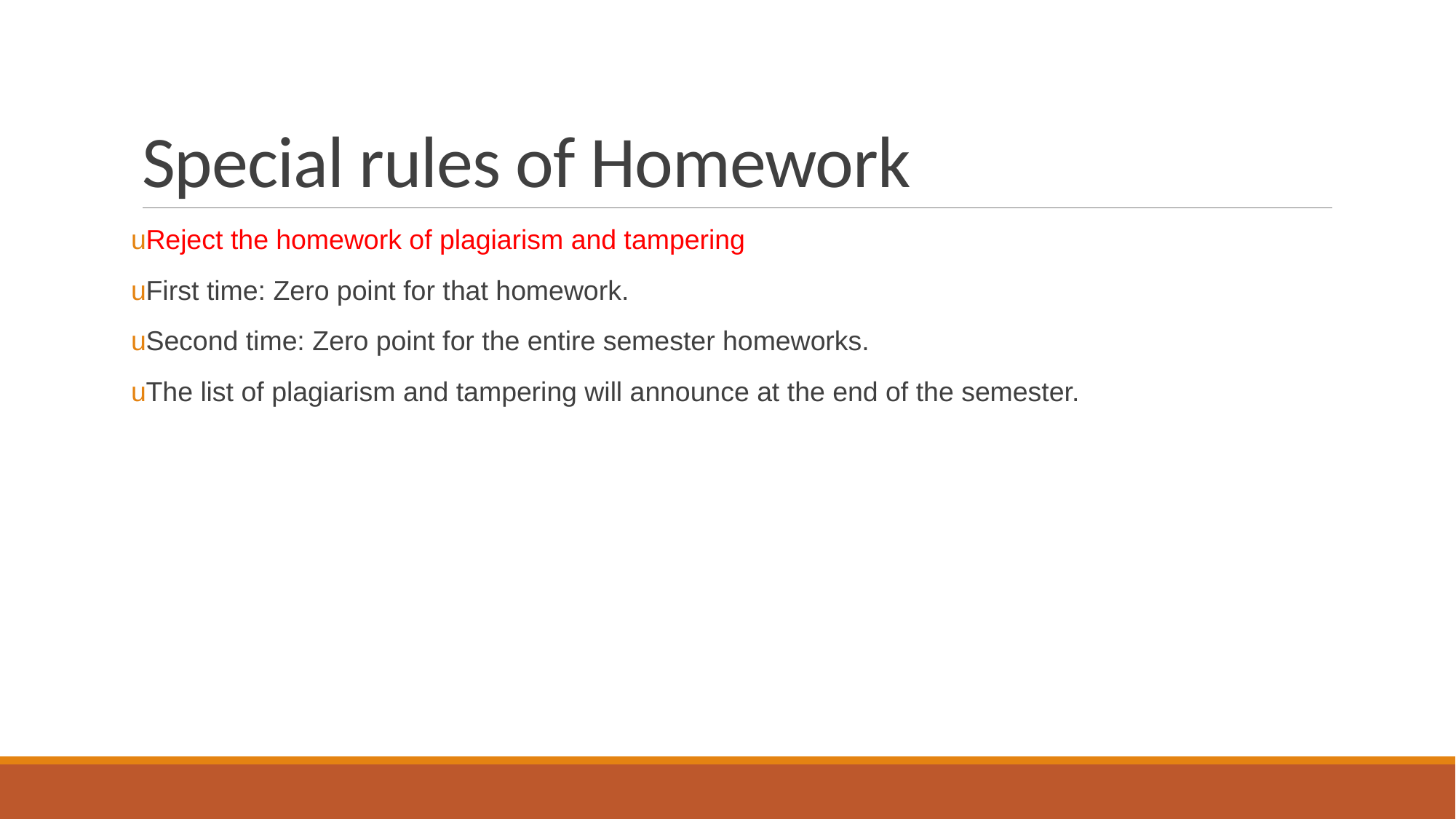

# Special rules of Homework
uReject the homework of plagiarism and tampering
uFirst time: Zero point for that homework.
uSecond time: Zero point for the entire semester homeworks.
uThe list of plagiarism and tampering will announce at the end of the semester.